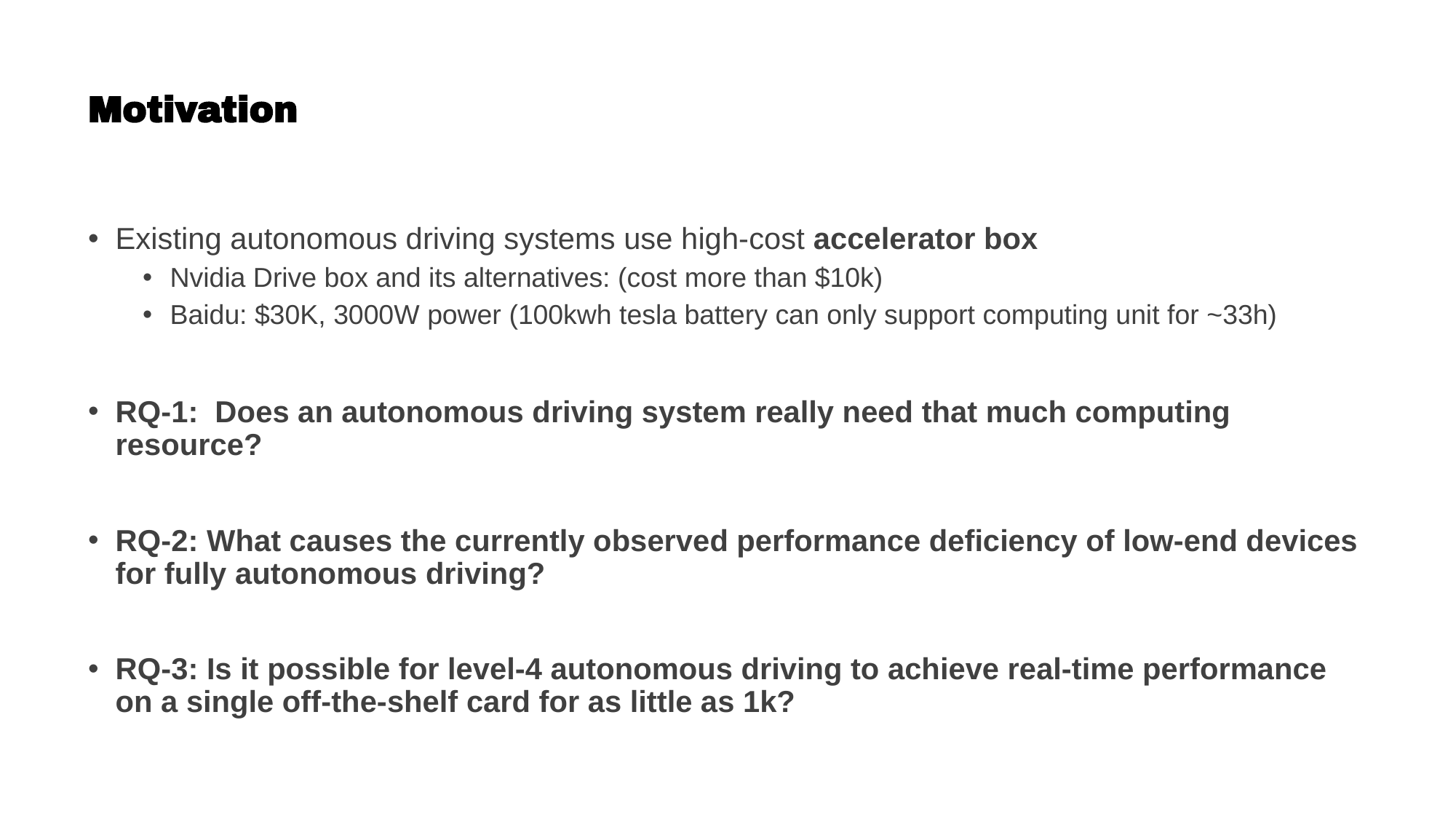

# Motivation
Existing autonomous driving systems use high-cost accelerator box
Nvidia Drive box and its alternatives: (cost more than $10k)
Baidu: $30K, 3000W power (100kwh tesla battery can only support computing unit for ~33h)

RQ-1:  Does an autonomous driving system really need that much computing resource?

RQ-2: What causes the currently observed performance deficiency of low-end devices for fully autonomous driving?

RQ-3: Is it possible for level-4 autonomous driving to achieve real-time performance on a single off-the-shelf card for as little as 1k?